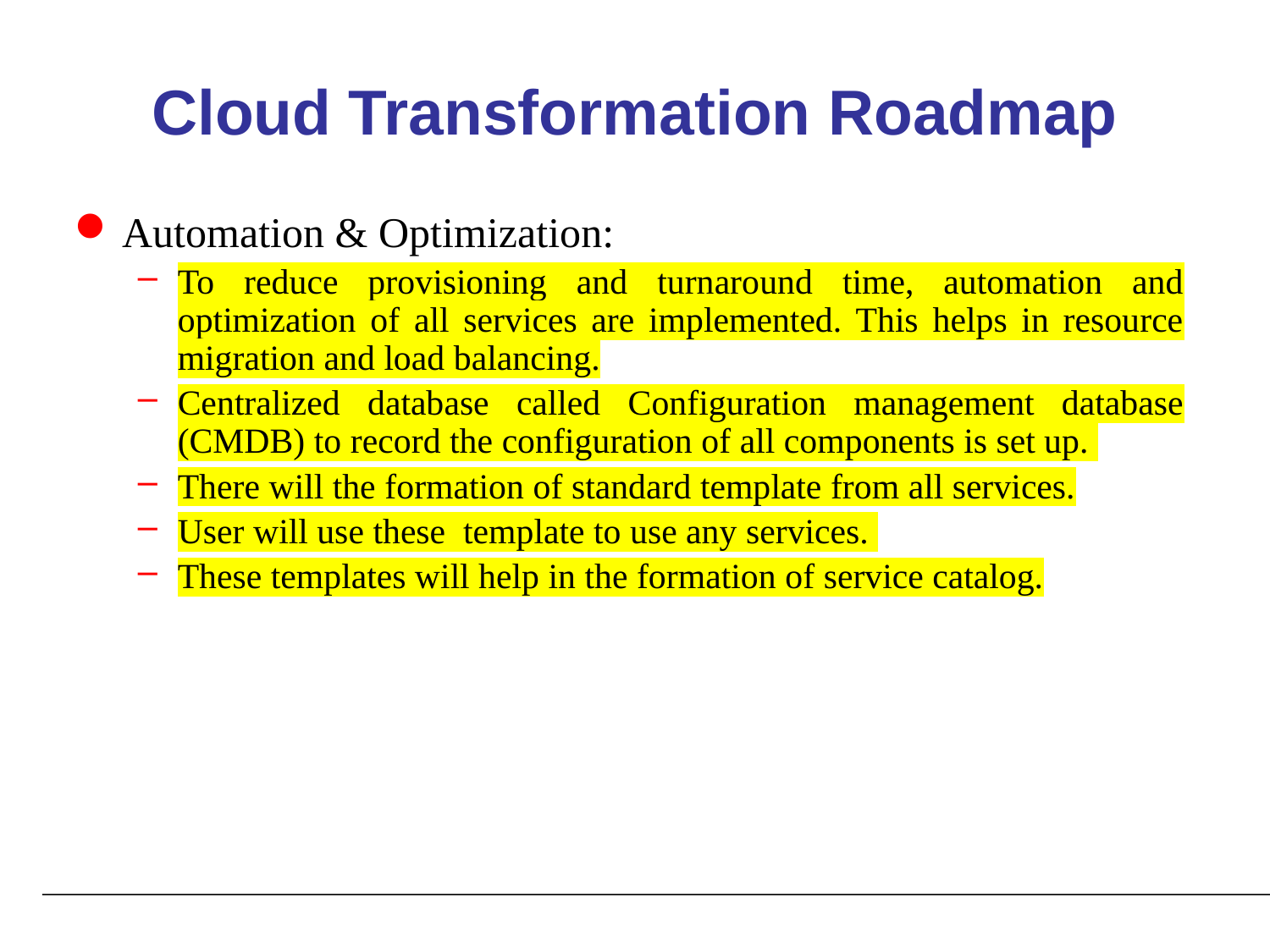

# Cloud Transformation Roadmap
Automation & Optimization:
To reduce provisioning and turnaround time, automation and optimization of all services are implemented. This helps in resource migration and load balancing.
Centralized database called Configuration management database (CMDB) to record the configuration of all components is set up.
There will the formation of standard template from all services.
User will use these  template to use any services.
These templates will help in the formation of service catalog.